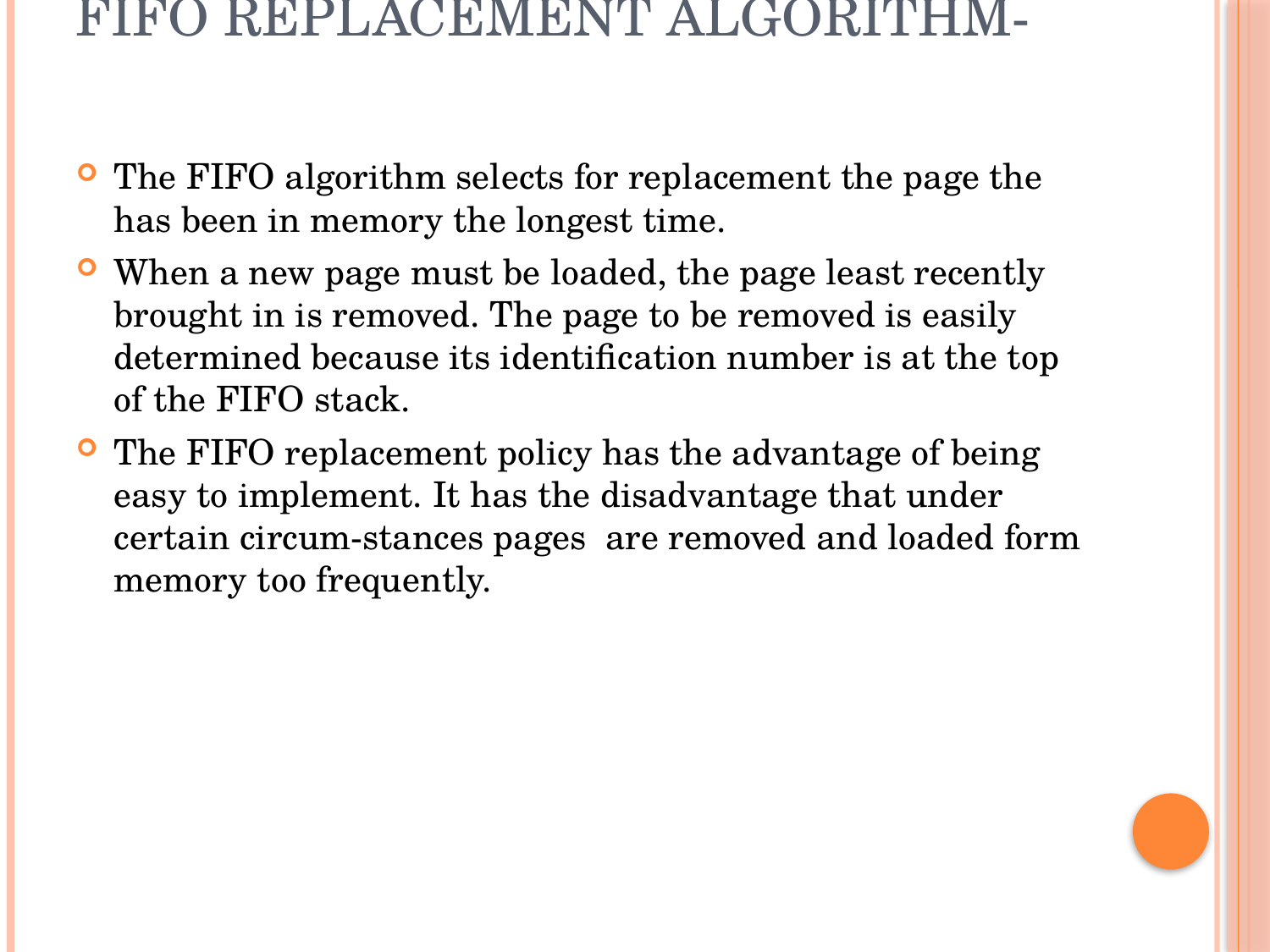

# Fifo replacement algorithm-
The FIFO algorithm selects for replacement the page the has been in memory the longest time.
When a new page must be loaded, the page least recently brought in is removed. The page to be removed is easily determined because its identification number is at the top of the FIFO stack.
The FIFO replacement policy has the advantage of being easy to implement. It has the disadvantage that under certain circum-stances pages  are removed and loaded form memory too frequently.